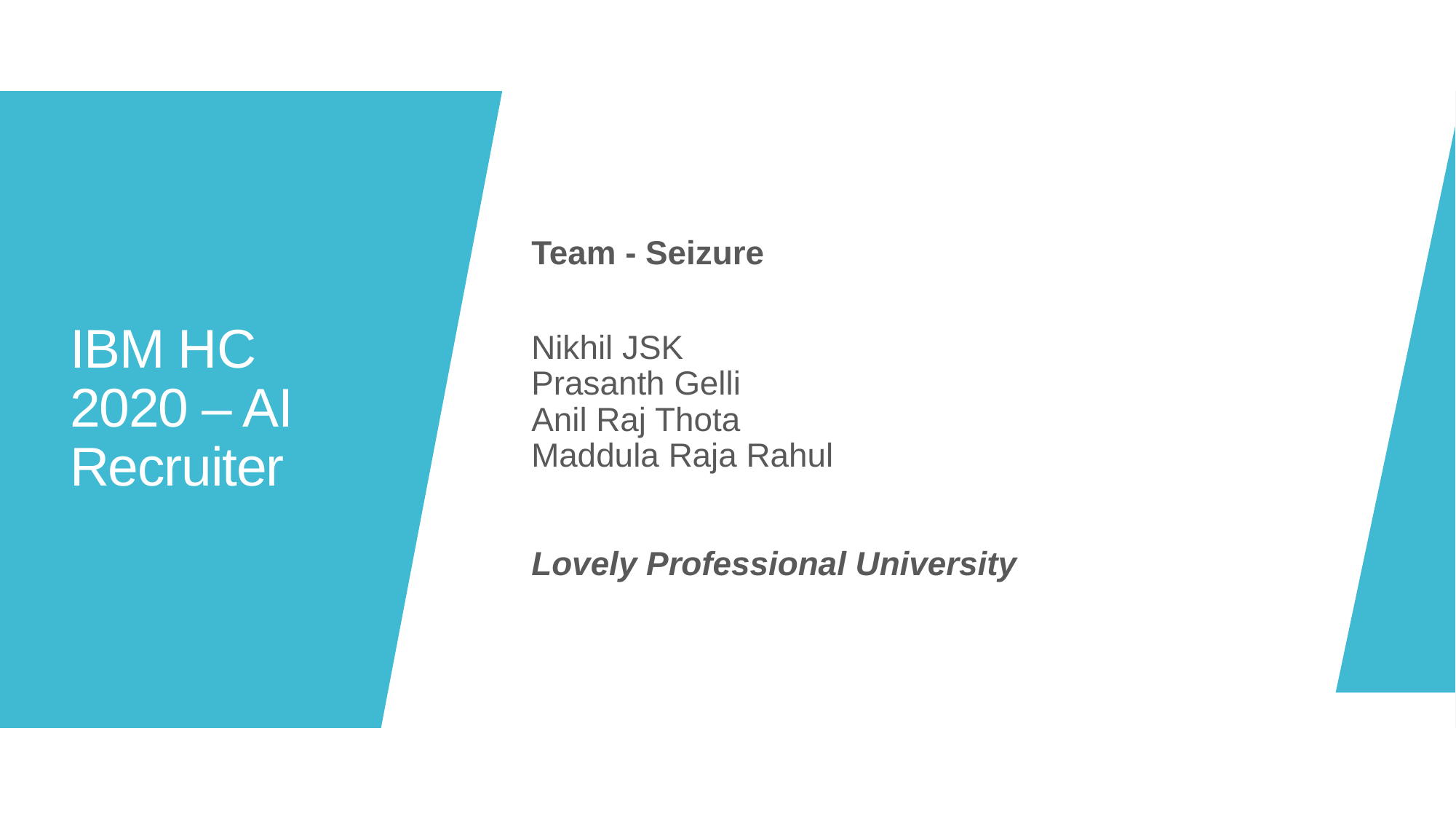

Team - Seizure
Nikhil JSK
Prasanth Gelli
Anil Raj Thota
Maddula Raja Rahul

Lovely Professional University
# IBM HC 2020 – AI Recruiter